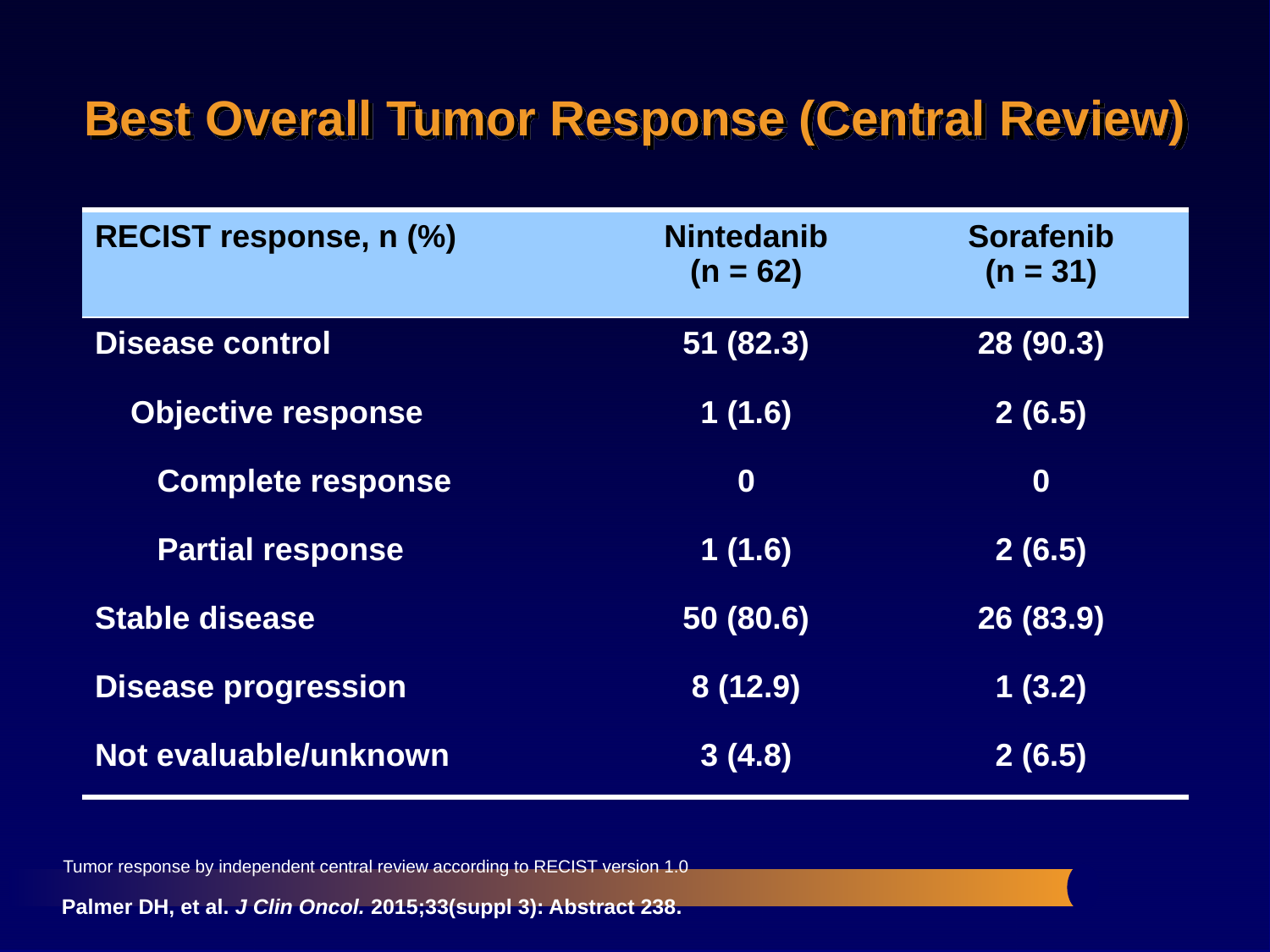

# Best Overall Tumor Response (Central Review)
| RECIST response, n (%) | Nintedanib (n = 62) | Sorafenib (n = 31) |
| --- | --- | --- |
| Disease control | 51 (82.3) | 28 (90.3) |
| Objective response | 1 (1.6) | 2 (6.5) |
| Complete response | 0 | 0 |
| Partial response | 1 (1.6) | 2 (6.5) |
| Stable disease | 50 (80.6) | 26 (83.9) |
| Disease progression | 8 (12.9) | 1 (3.2) |
| Not evaluable/unknown | 3 (4.8) | 2 (6.5) |
Tumor response by independent central review according to RECIST version 1.0
Palmer DH, et al. J Clin Oncol. 2015;33(suppl 3): Abstract 238.